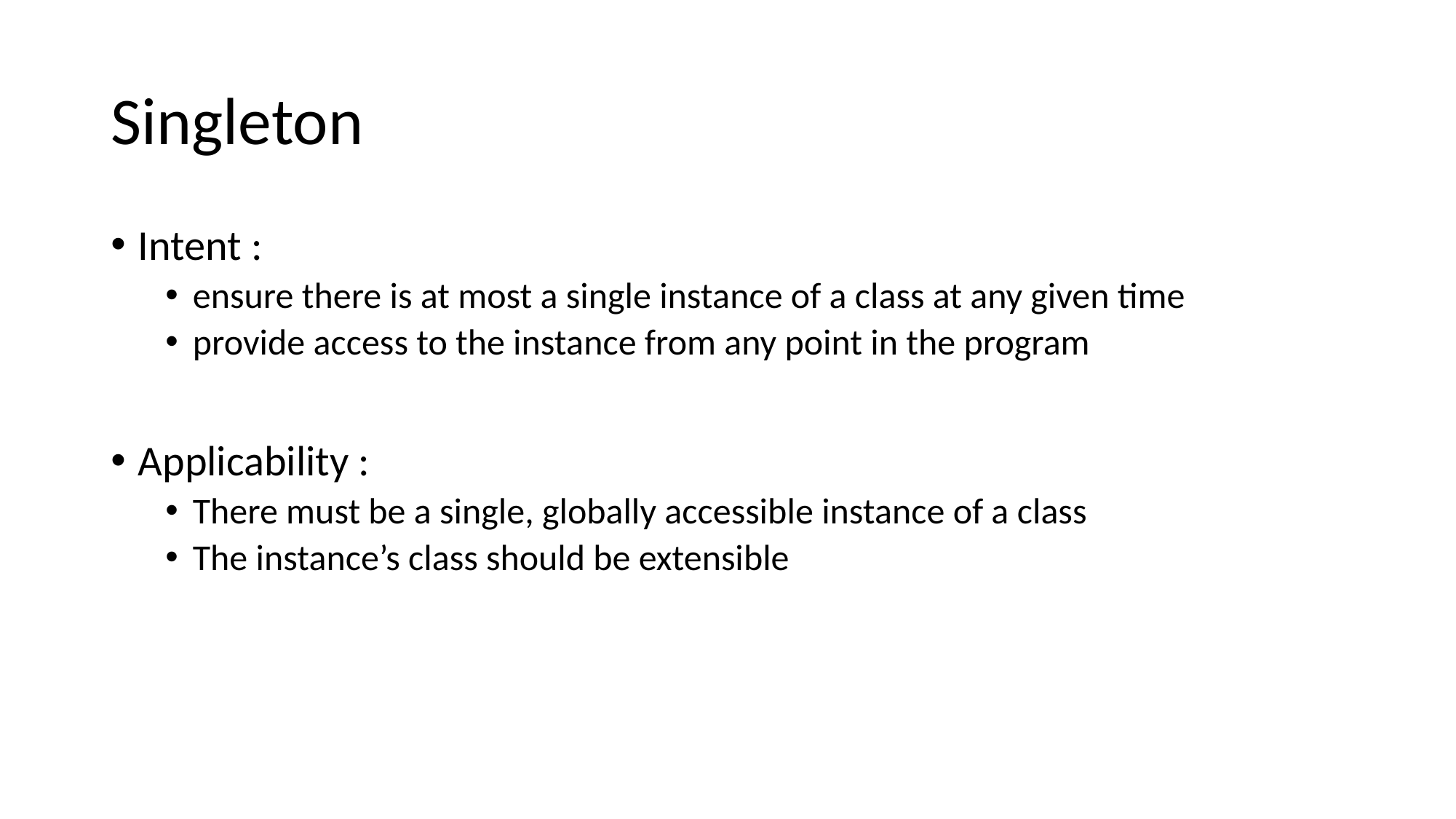

# Singleton
Intent :
ensure there is at most a single instance of a class at any given time
provide access to the instance from any point in the program

Applicability :
There must be a single, globally accessible instance of a class
The instance’s class should be extensible